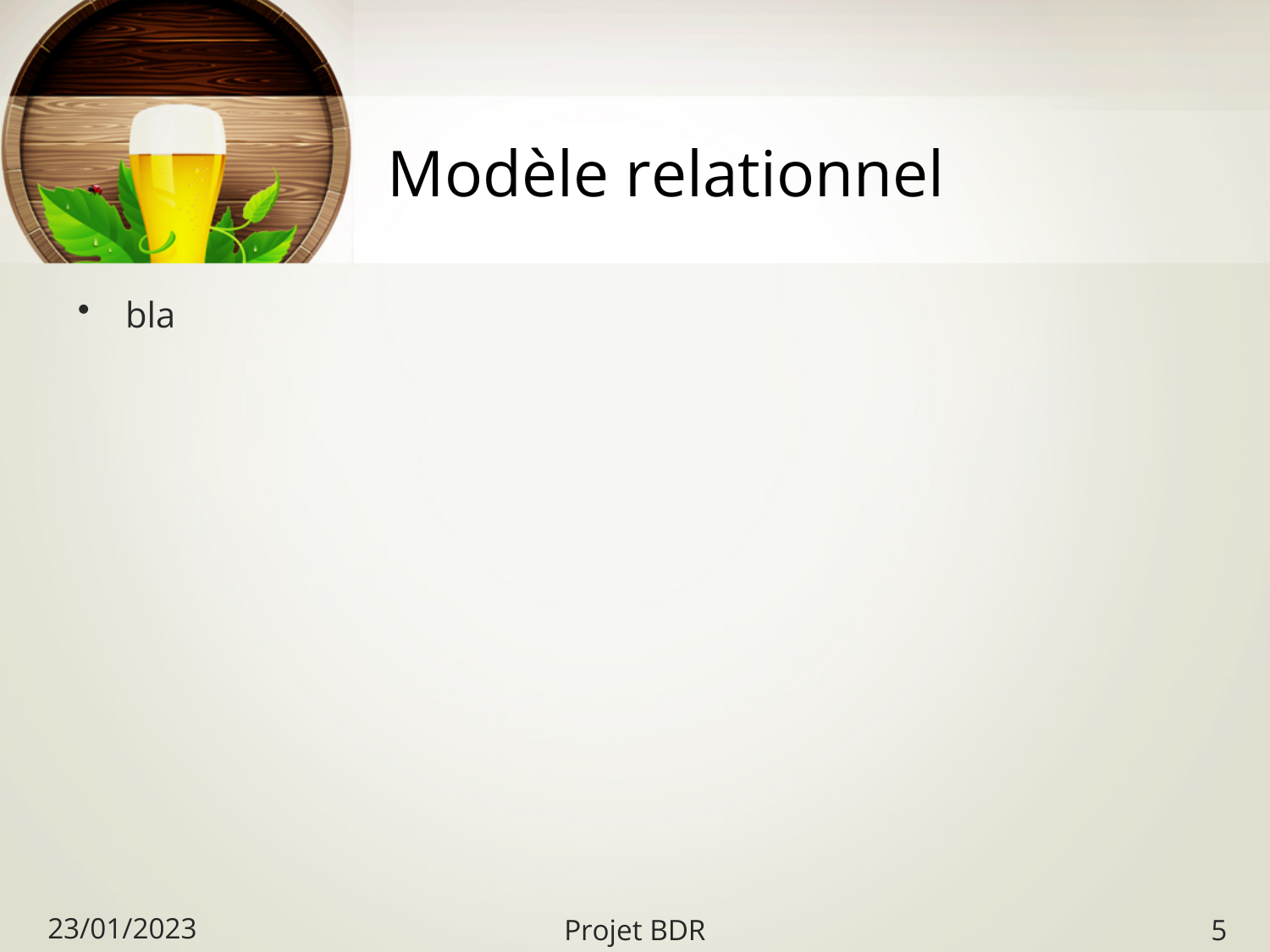

# Modèle relationnel
bla
23/01/2023
Projet BDR
5